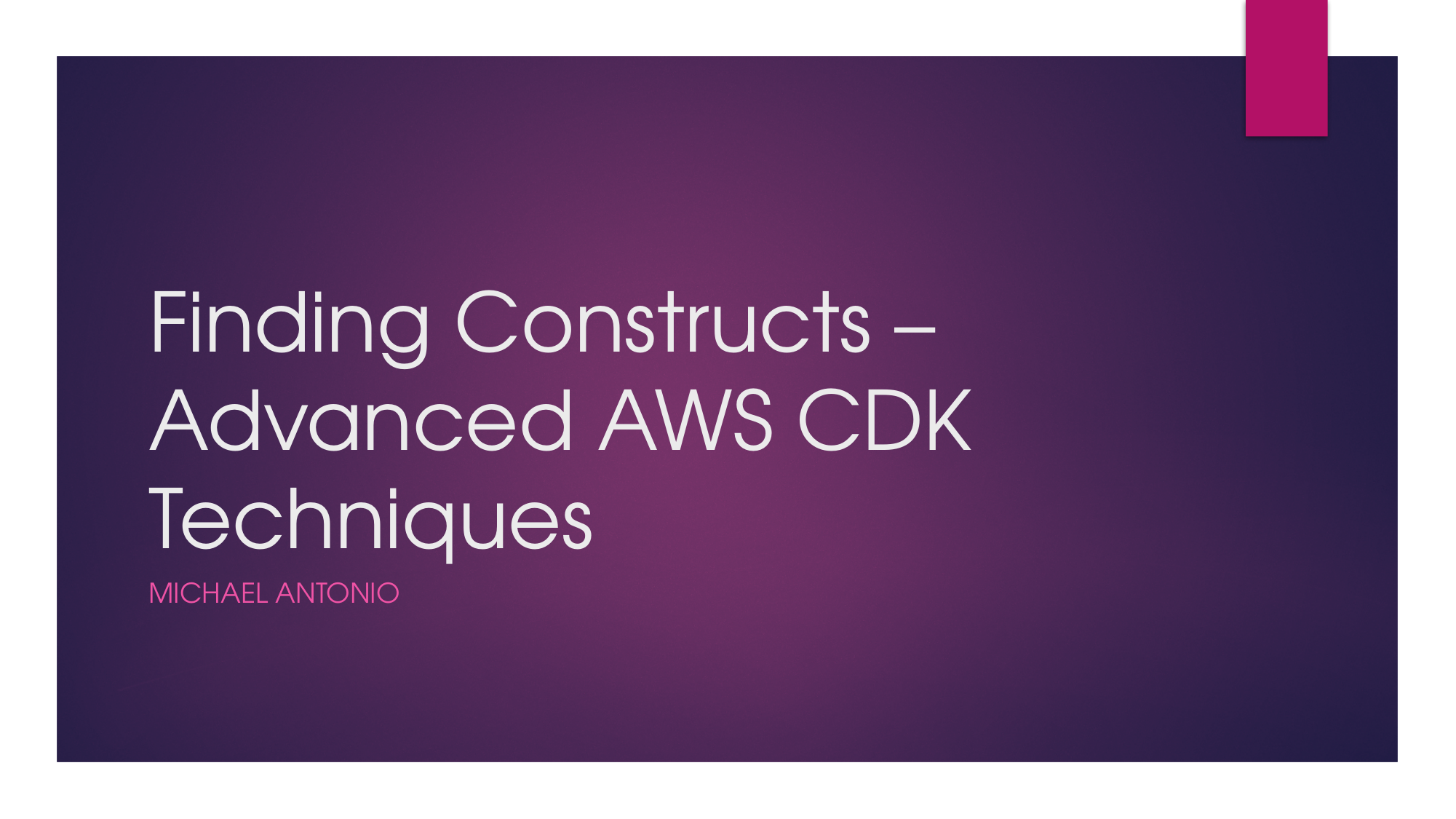

# Finding Constructs – Advanced AWS CDK Techniques
Michael Antonio